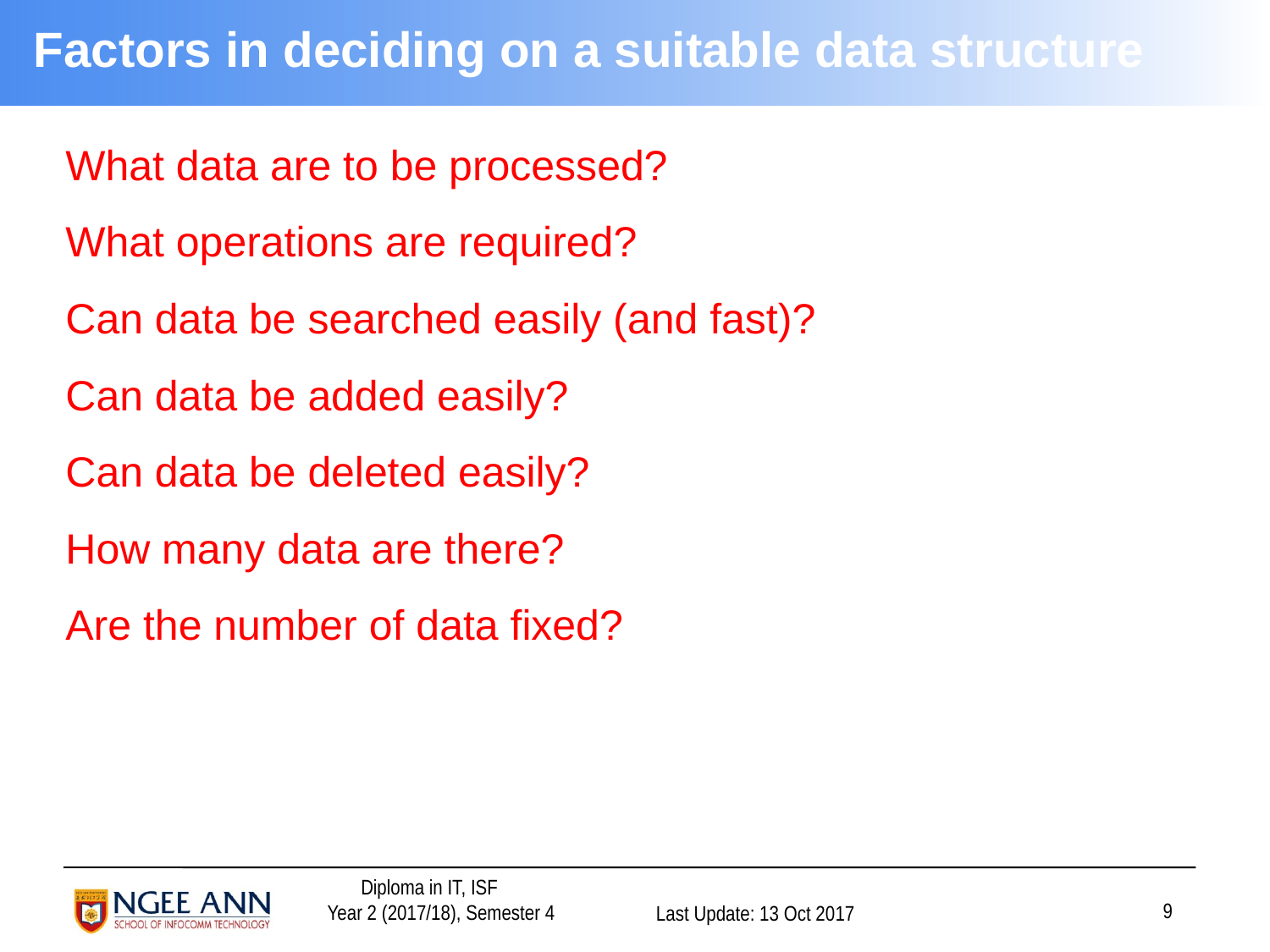

# Factors in deciding on a suitable data structure
What data are to be processed?

What operations are required?

Can data be searched easily (and fast)?

Can data be added easily?

Can data be deleted easily?

How many data are there?

Are the number of data fixed?